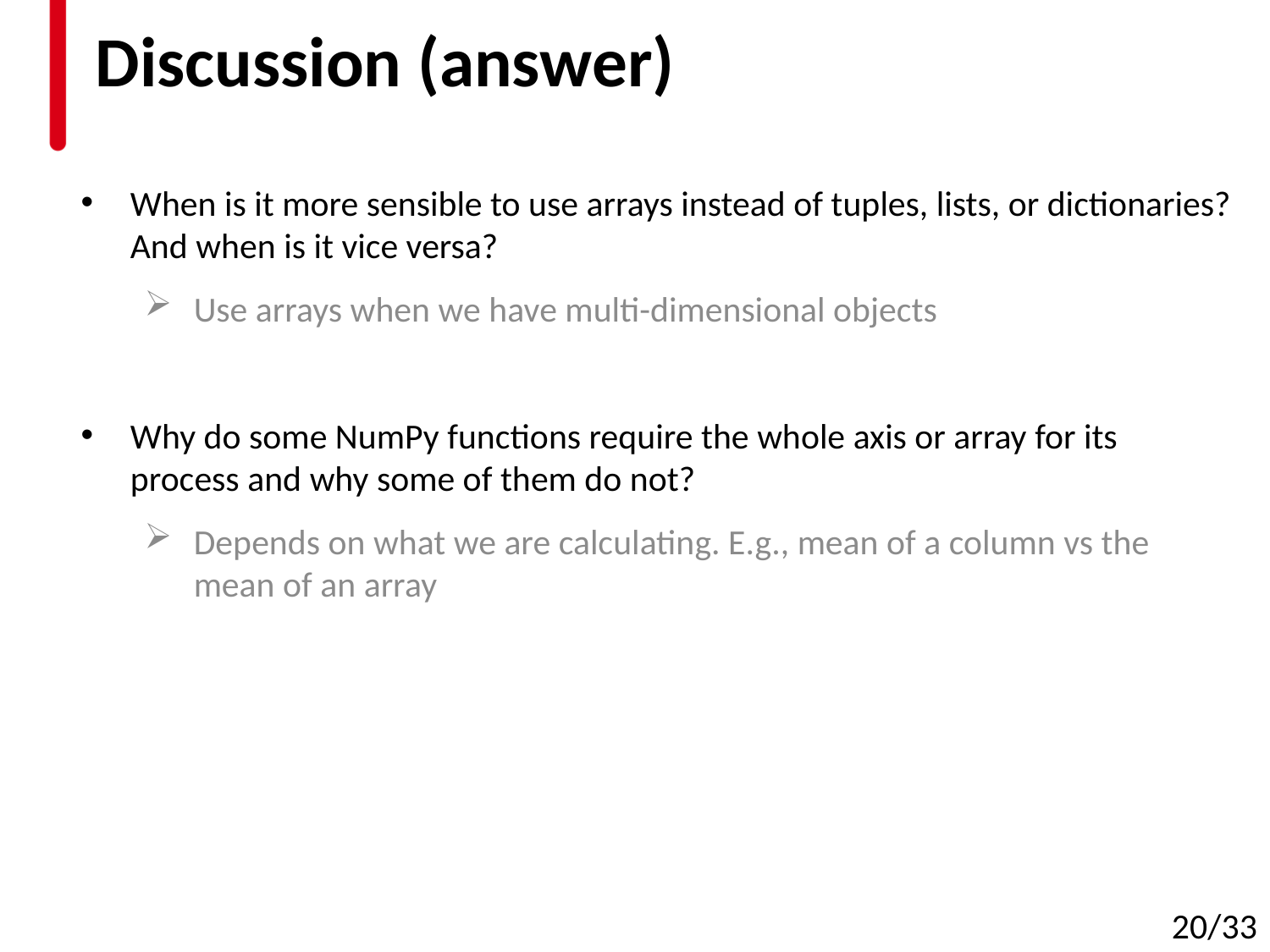

# Discussion (answer)
When is it more sensible to use arrays instead of tuples, lists, or dictionaries? And when is it vice versa?
Use arrays when we have multi-dimensional objects

Why do some NumPy functions require the whole axis or array for its process and why some of them do not?
Depends on what we are calculating. E.g., mean of a column vs the mean of an array